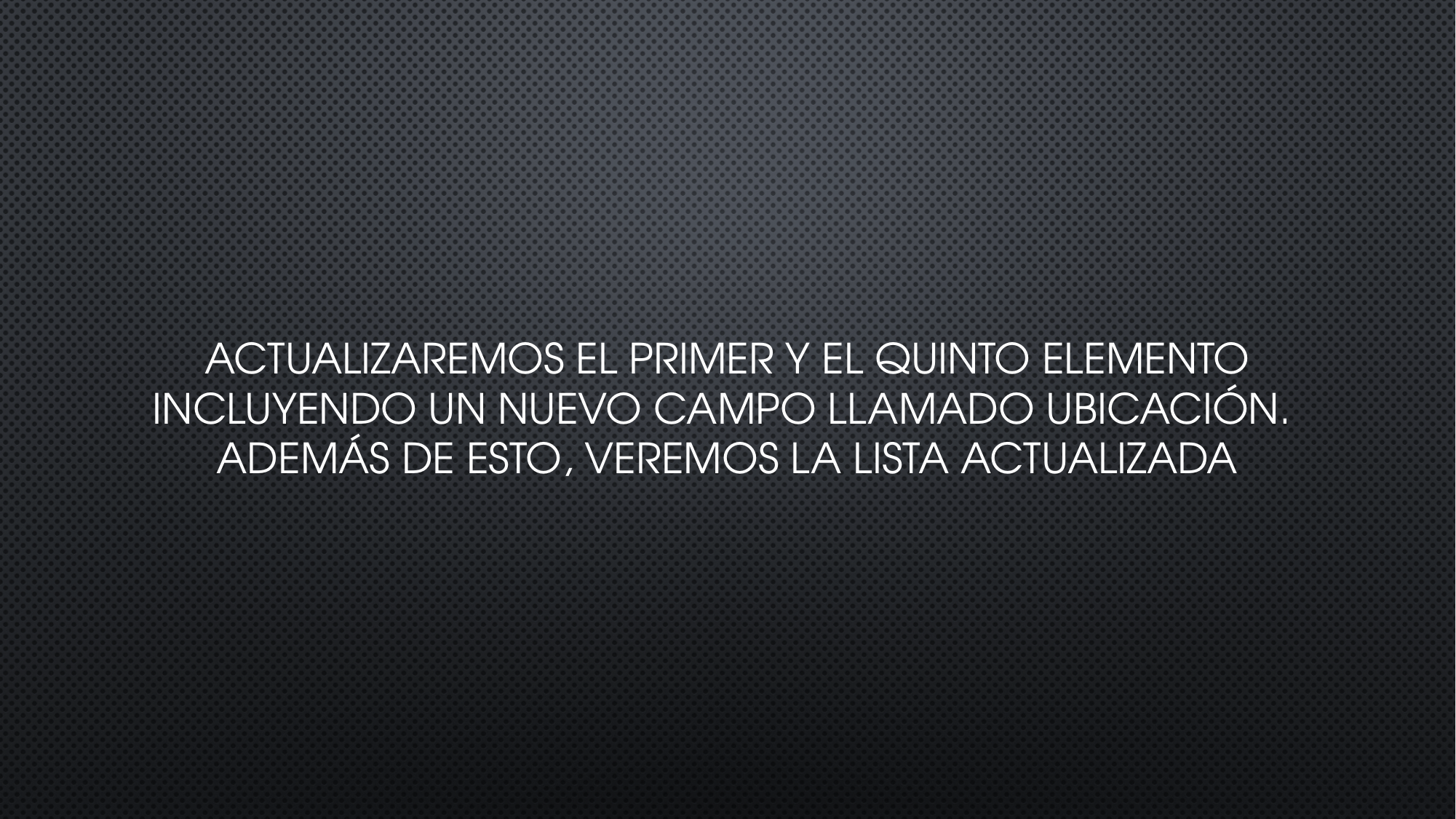

# Actualizaremos el primer y el quinto elemento incluyendo un nuevo campo llamado ubicación. Además de esto, veremos la lista actualizada